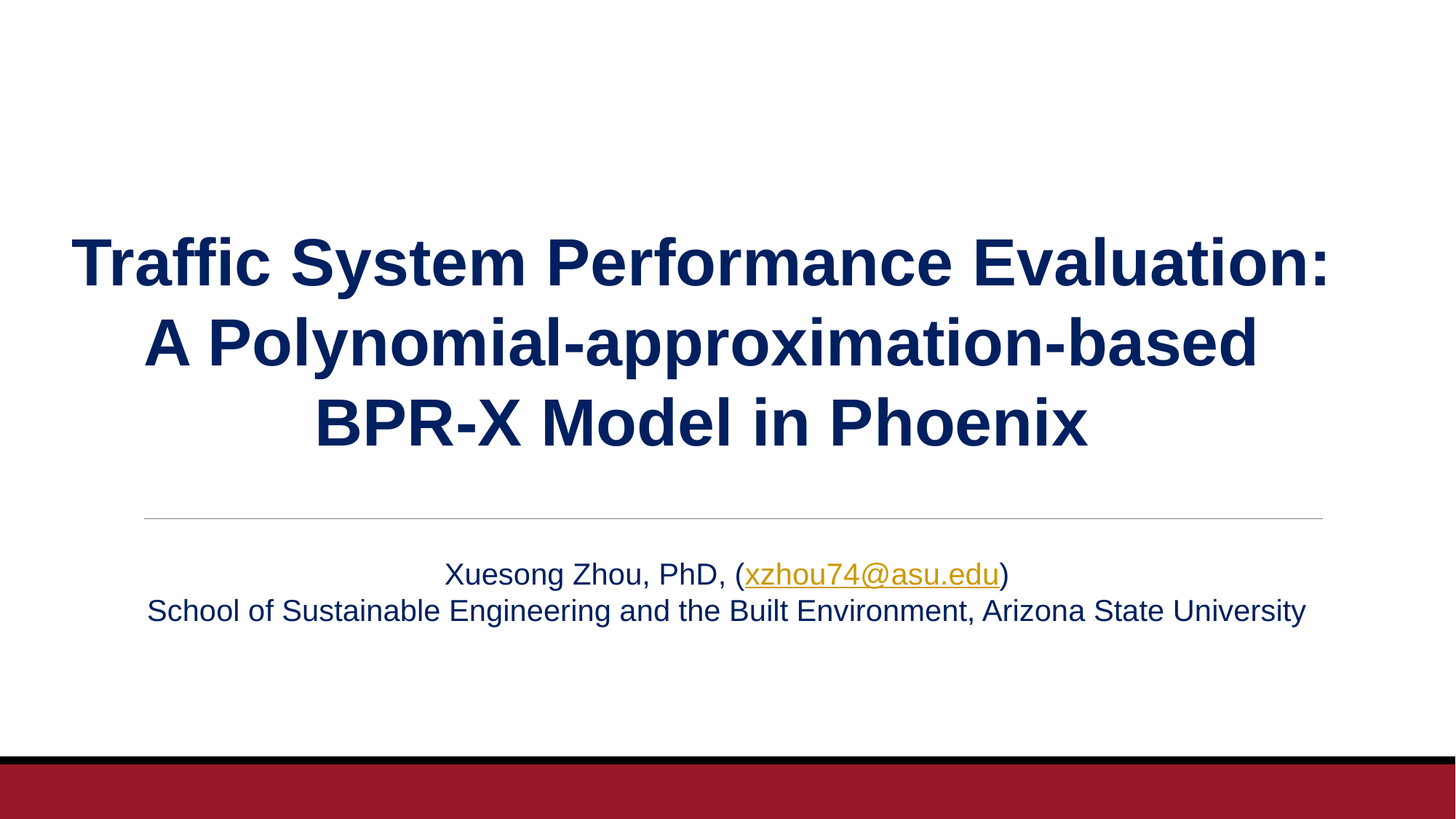

Traffic System Performance Evaluation:
A Polynomial-approximation-based BPR-X Model in Phoenix
Xuesong Zhou, PhD, (xzhou74@asu.edu)
School of Sustainable Engineering and the Built Environment, Arizona State University